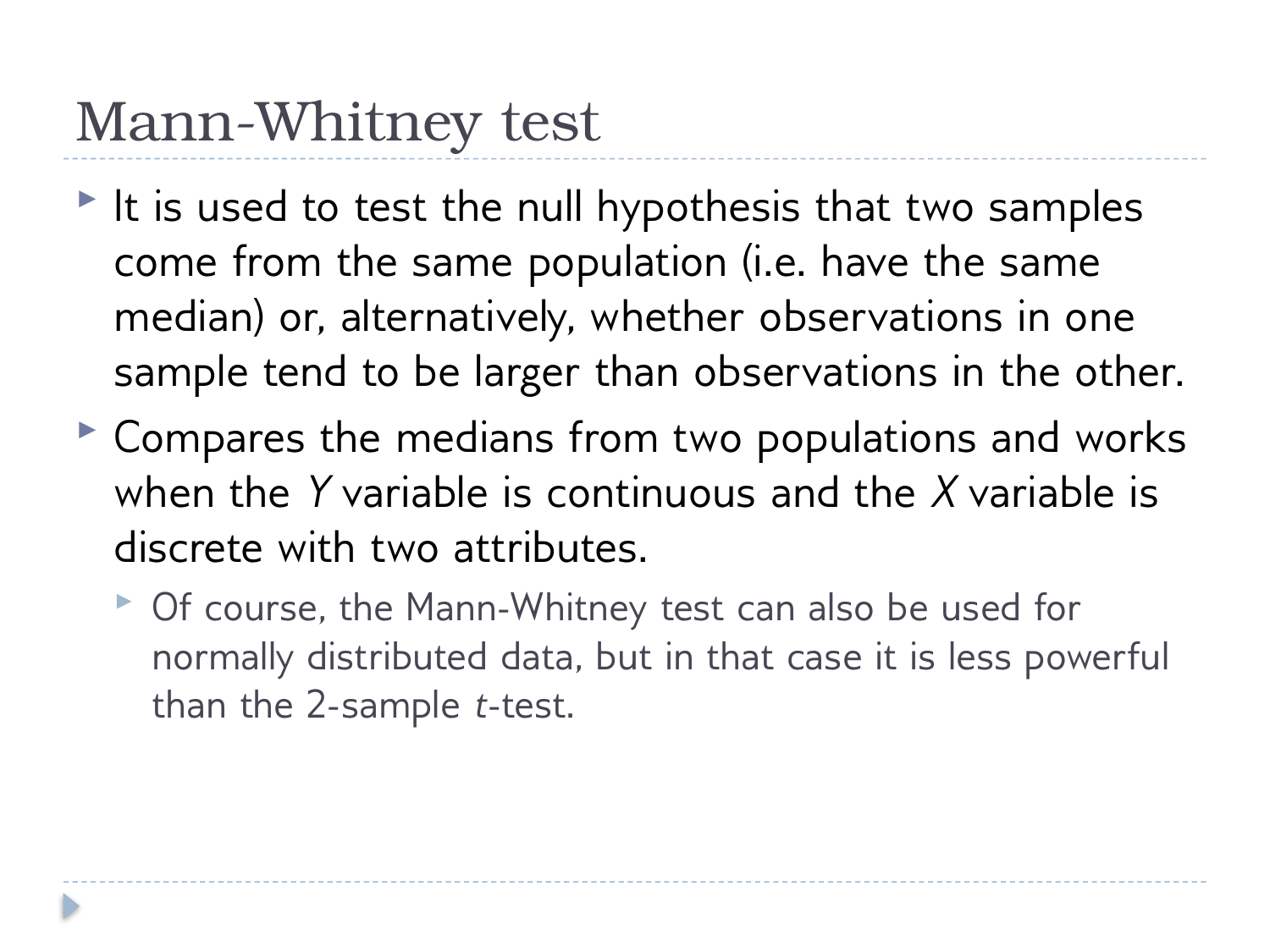

# Mann-Whitney test
It is used to test the null hypothesis that two samples come from the same population (i.e. have the same median) or, alternatively, whether observations in one sample tend to be larger than observations in the other.
Compares the medians from two populations and works when the Y variable is continuous and the X variable is discrete with two attributes.
Of course, the Mann-Whitney test can also be used for normally distributed data, but in that case it is less powerful than the 2-sample t-test.